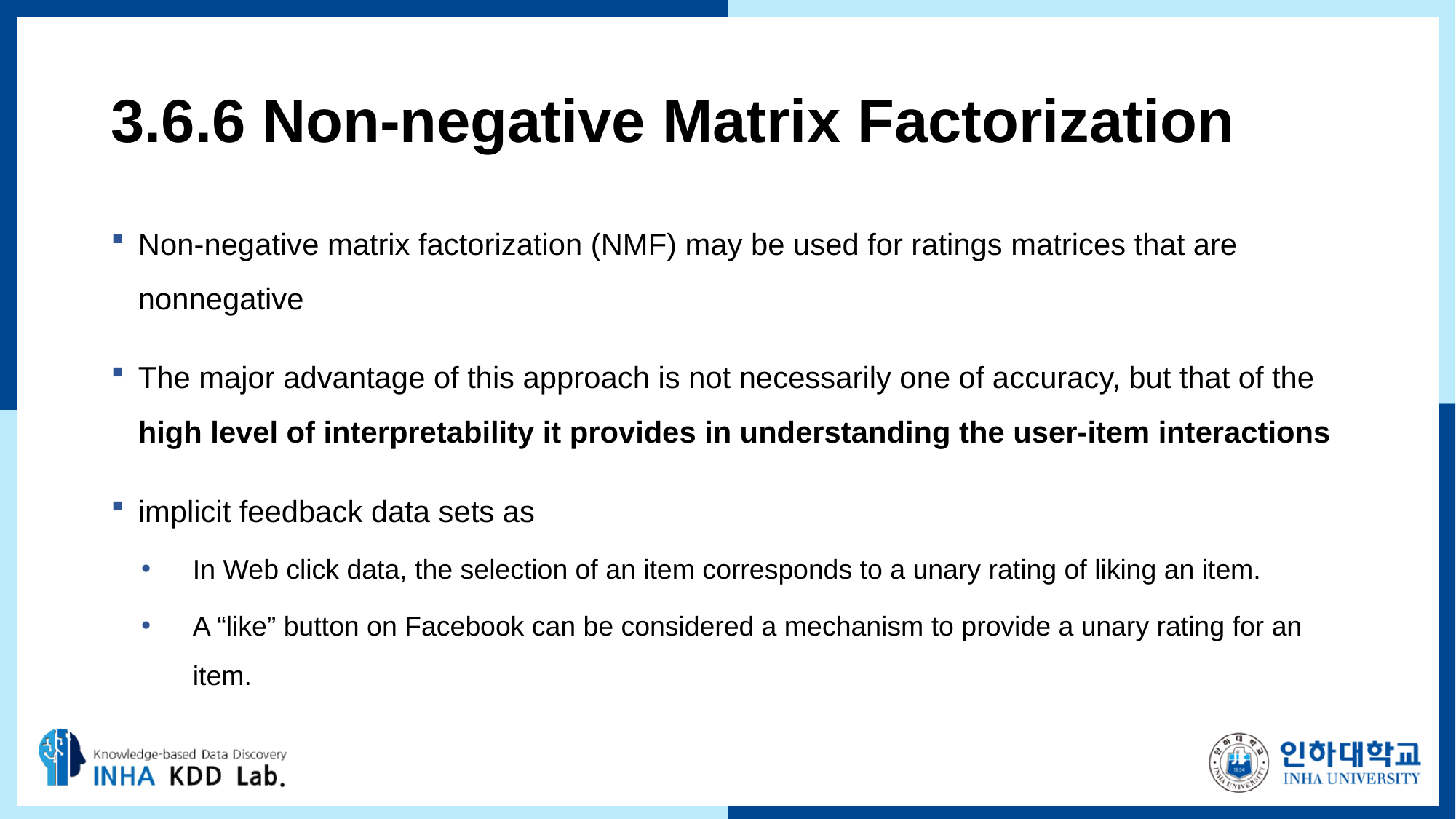

# 3.6.6 Non-negative Matrix Factorization
Non-negative matrix factorization (NMF) may be used for ratings matrices that are nonnegative
The major advantage of this approach is not necessarily one of accuracy, but that of the high level of interpretability it provides in understanding the user-item interactions
implicit feedback data sets as
In Web click data, the selection of an item corresponds to a unary rating of liking an item.
A “like” button on Facebook can be considered a mechanism to provide a unary rating for an item.